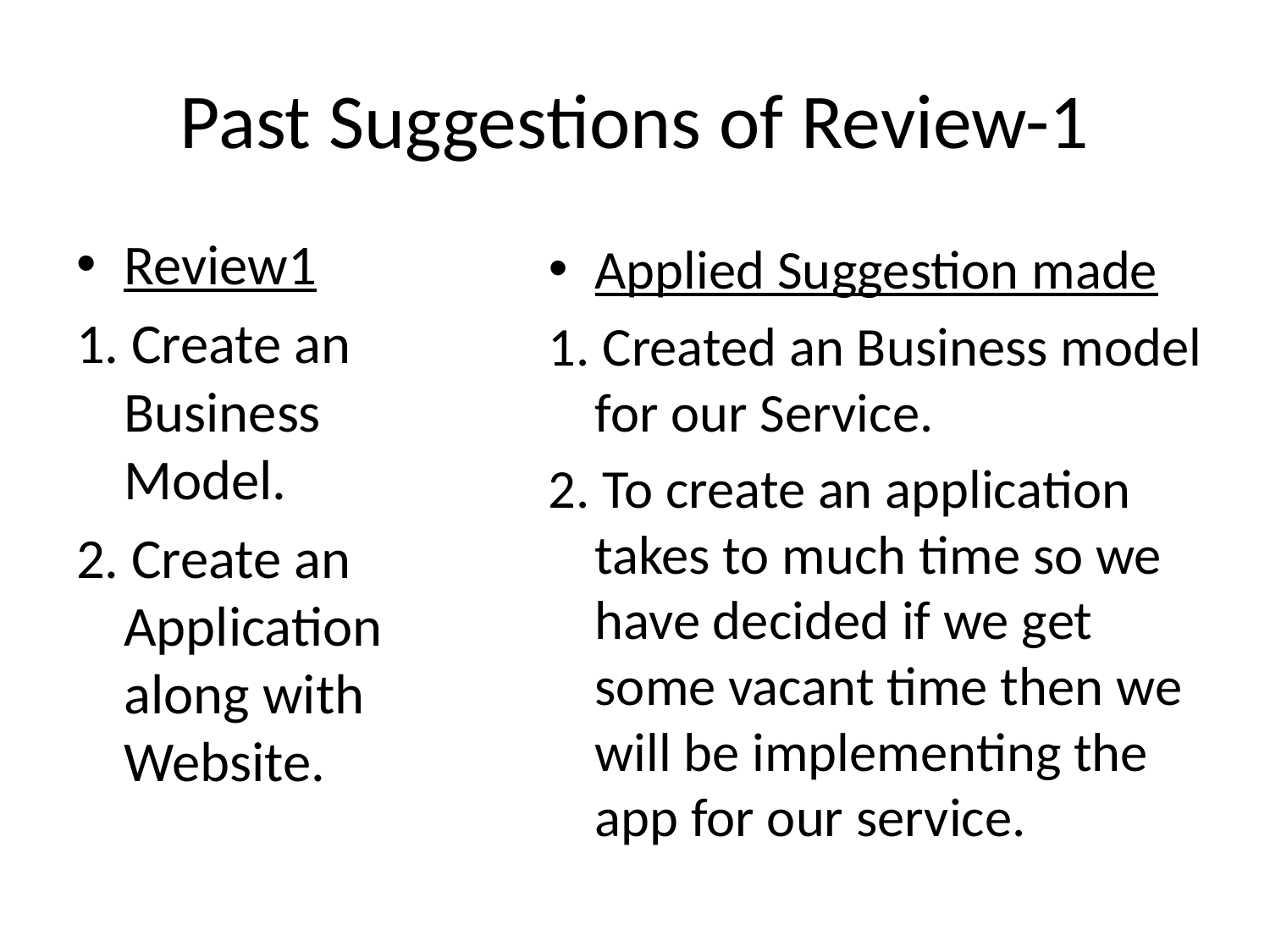

# Past Suggestions of Review-1
Review1
1. Create an Business Model.
2. Create an Application along with Website.

Applied Suggestion made
1. Created an Business model for our Service.
2. To create an application takes to much time so we have decided if we get some vacant time then we will be implementing the app for our service.